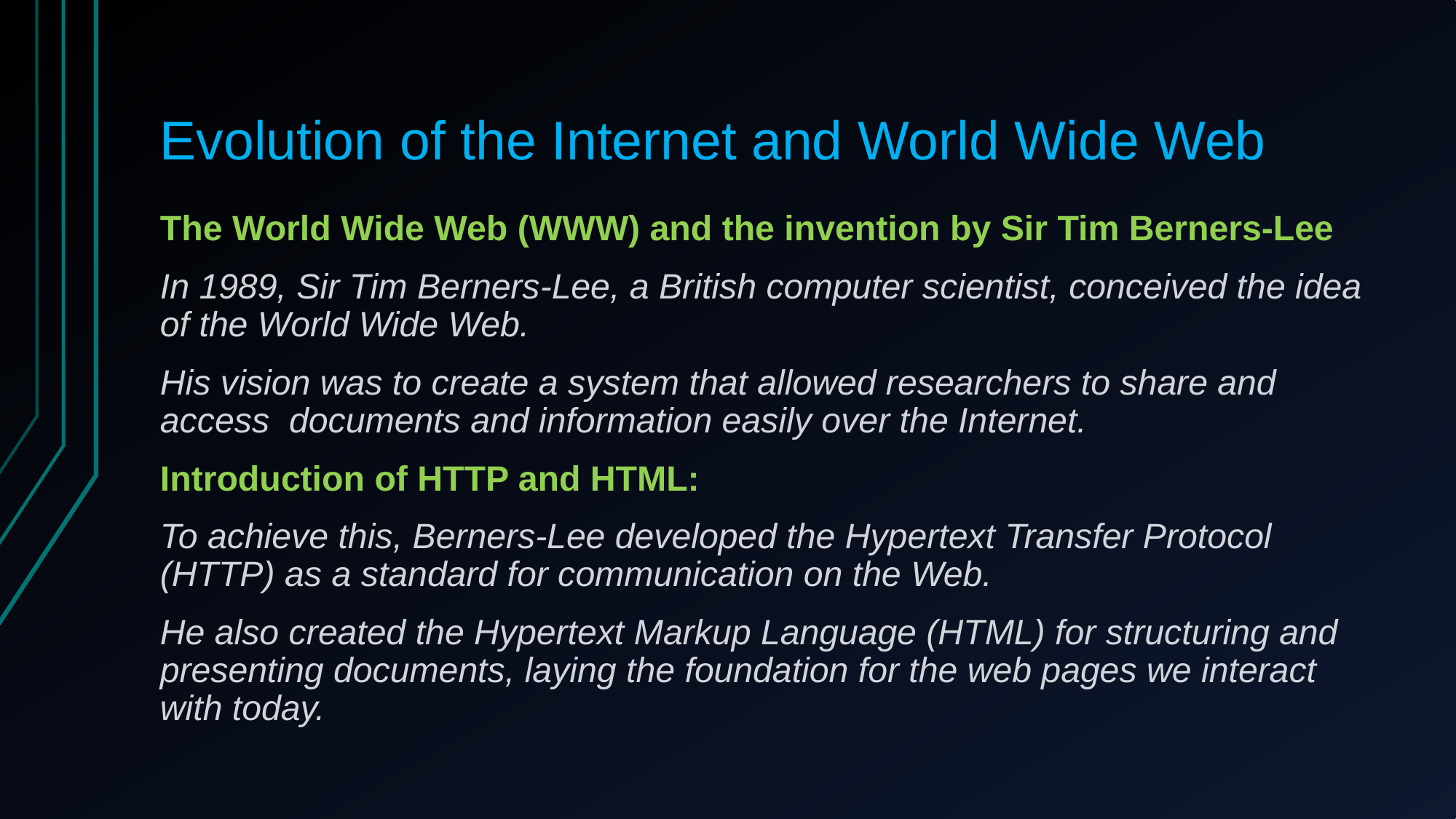

# Evolution of the Internet and World Wide Web
The World Wide Web (WWW) and the invention by Sir Tim Berners-Lee
In 1989, Sir Tim Berners-Lee, a British computer scientist, conceived the idea of the World Wide Web.
His vision was to create a system that allowed researchers to share and access  documents and information easily over the Internet.
Introduction of HTTP and HTML:
To achieve this, Berners-Lee developed the Hypertext Transfer Protocol (HTTP) as a standard for communication on the Web.
He also created the Hypertext Markup Language (HTML) for structuring and presenting documents, laying the foundation for the web pages we interact with today.